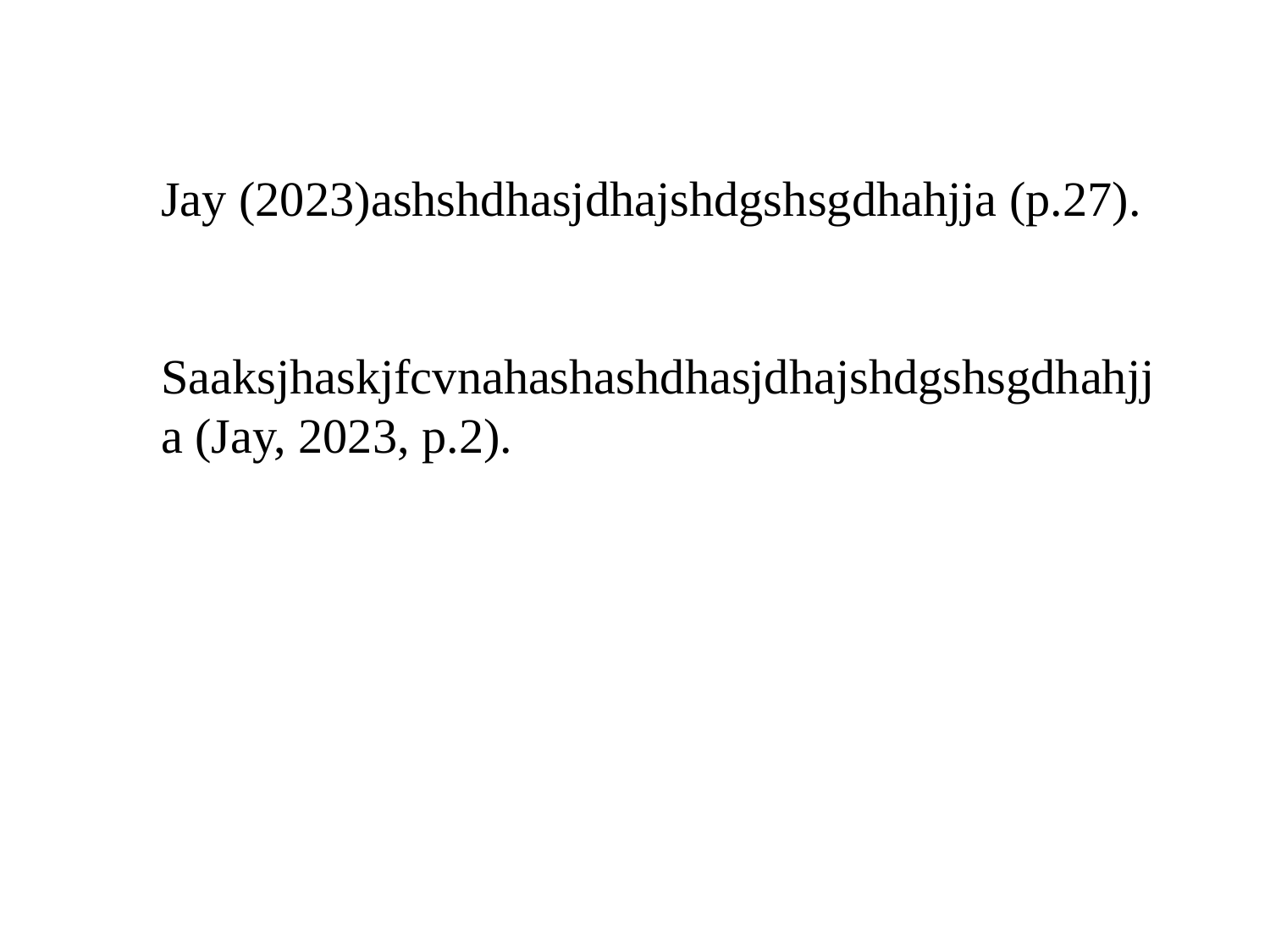

Jay (2023)ashshdhasjdhajshdgshsgdhahjja (p.27).

Saaksjhaskjfcvnahashashdhasjdhajshdgshsgdhahjja (Jay, 2023, p.2).